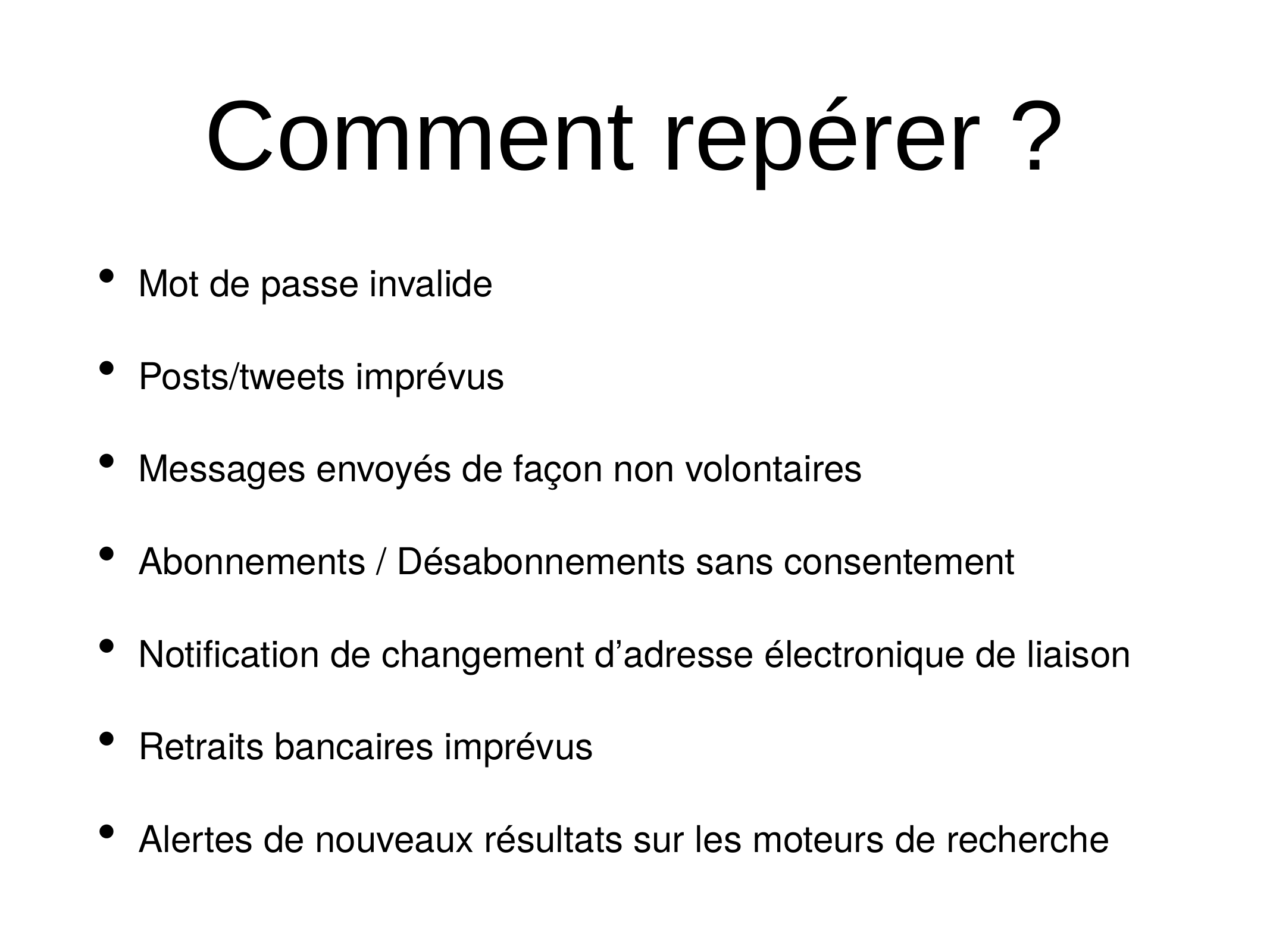

# Comment repérer ?
Mot de passe invalide
Posts/tweets imprévus
Messages envoyés de façon non volontaires
Abonnements / Désabonnements sans consentement
Notification de changement d’adresse électronique de liaison
Retraits bancaires imprévus
Alertes de nouveaux résultats sur les moteurs de recherche